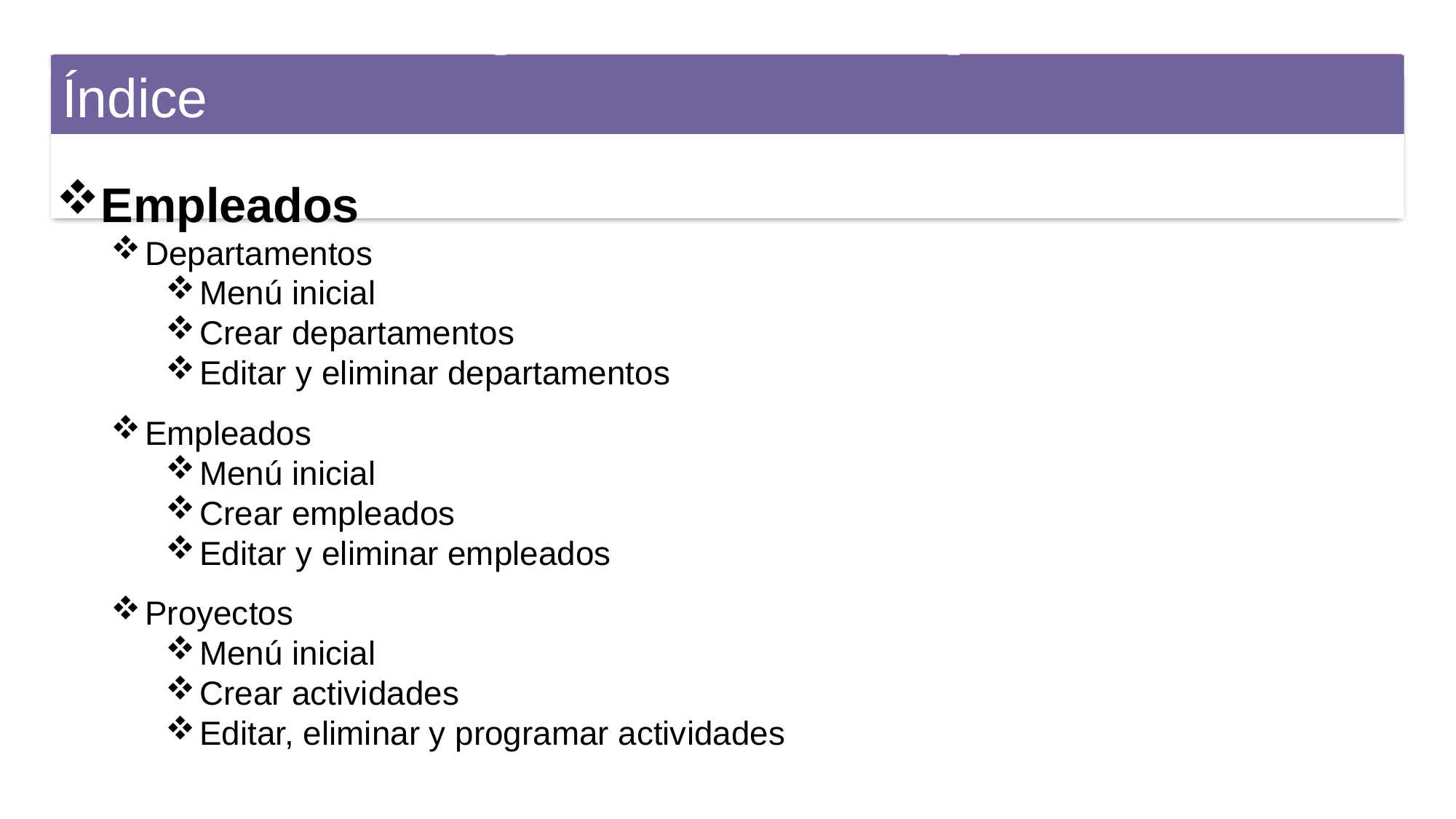

Índice

Empleados
Departamentos
Menú inicial
Crear departamentos
Editar y eliminar departamentos
Empleados
Menú inicial
Crear empleados
Editar y eliminar empleados
Proyectos
Menú inicial
Crear actividades
Editar, eliminar y programar actividades
# -